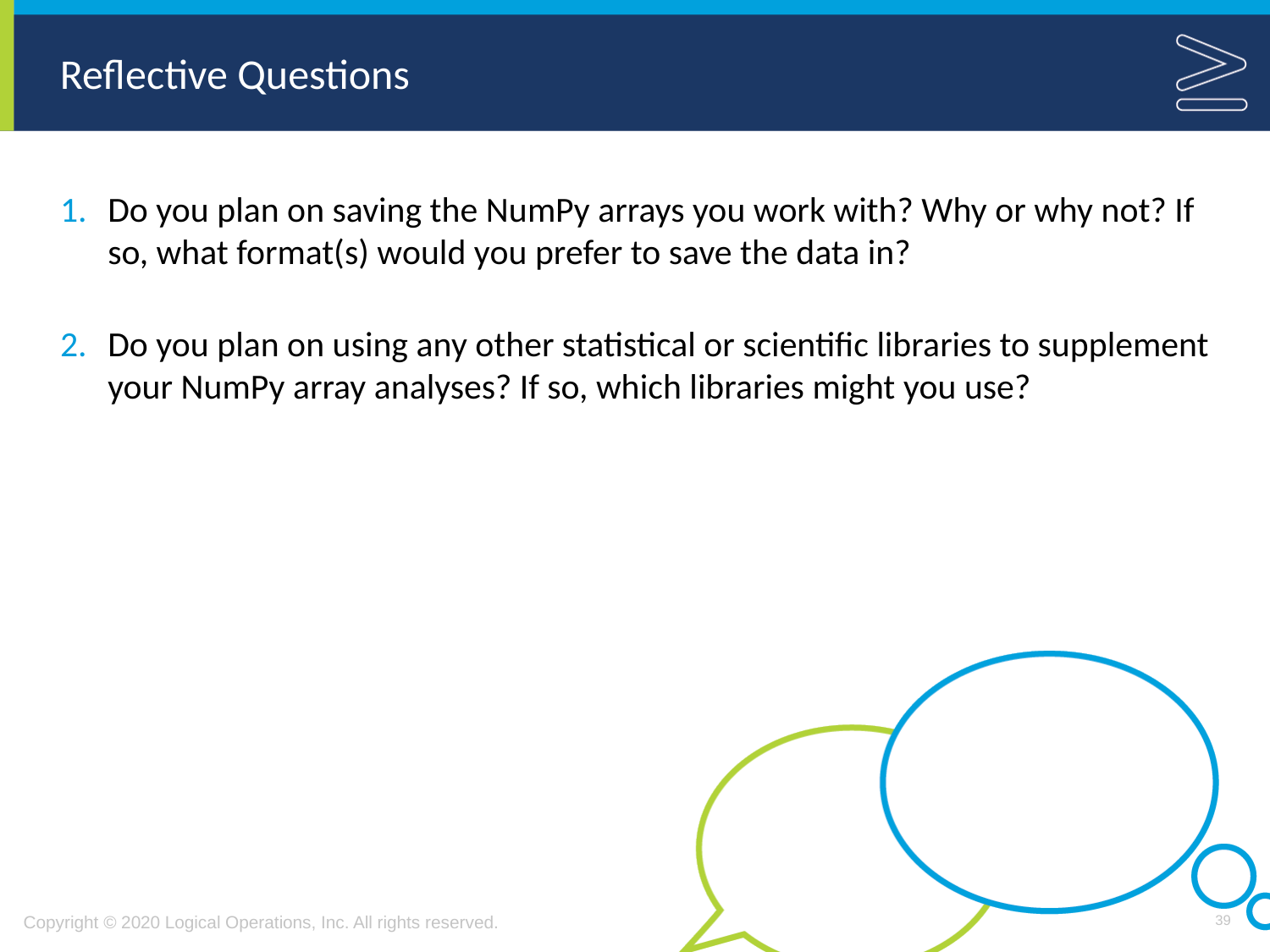

Do you plan on saving the NumPy arrays you work with? Why or why not? If so, what format(s) would you prefer to save the data in?
Do you plan on using any other statistical or scientific libraries to supplement your NumPy array analyses? If so, which libraries might you use?
39